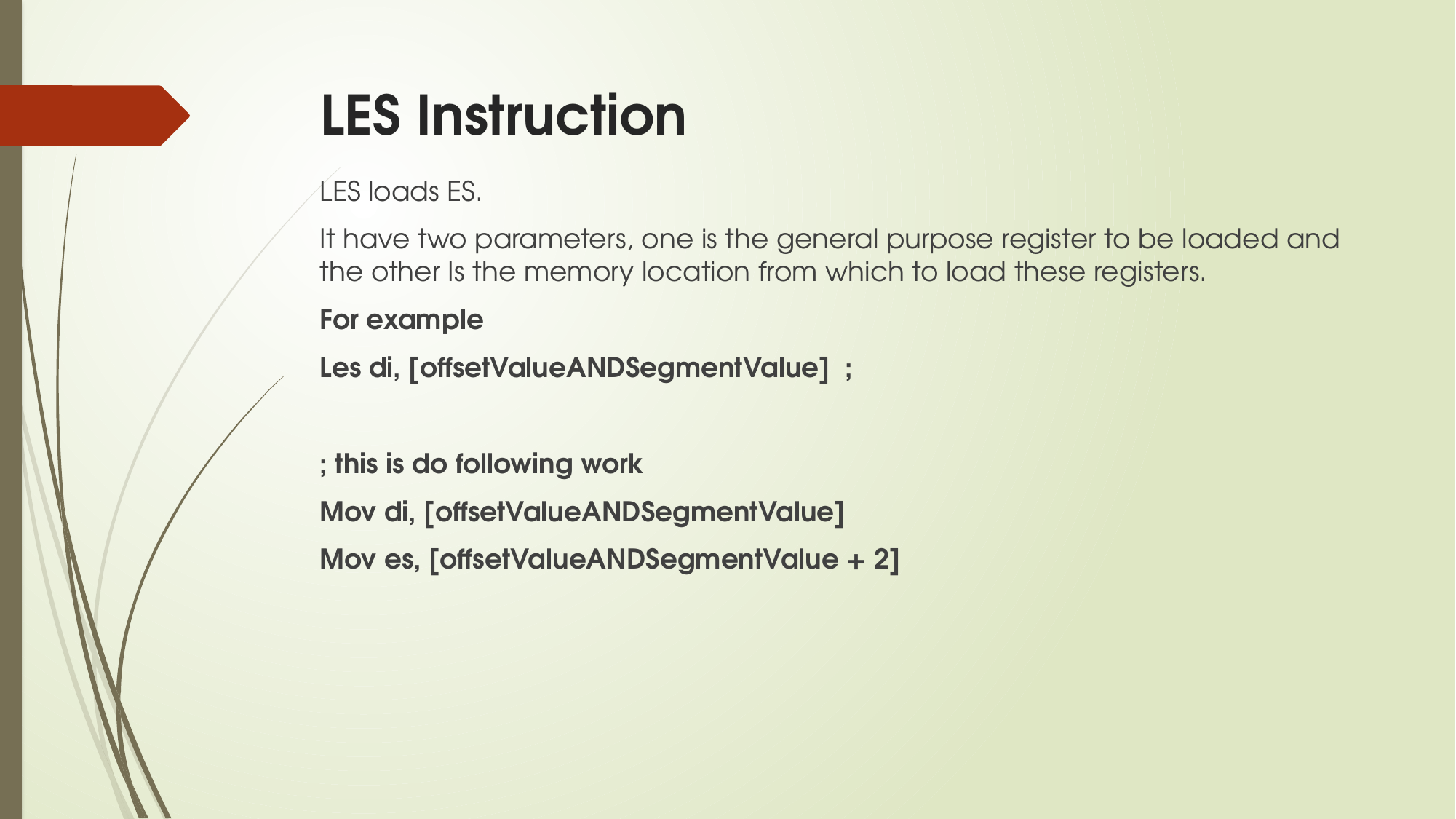

# LES Instruction
LES loads ES.
It have two parameters, one is the general purpose register to be loaded and the other Is the memory location from which to load these registers.
For example
Les di, [offsetValueANDSegmentValue]  ;

; this is do following work
Mov di, [offsetValueANDSegmentValue]
Mov es, [offsetValueANDSegmentValue + 2]